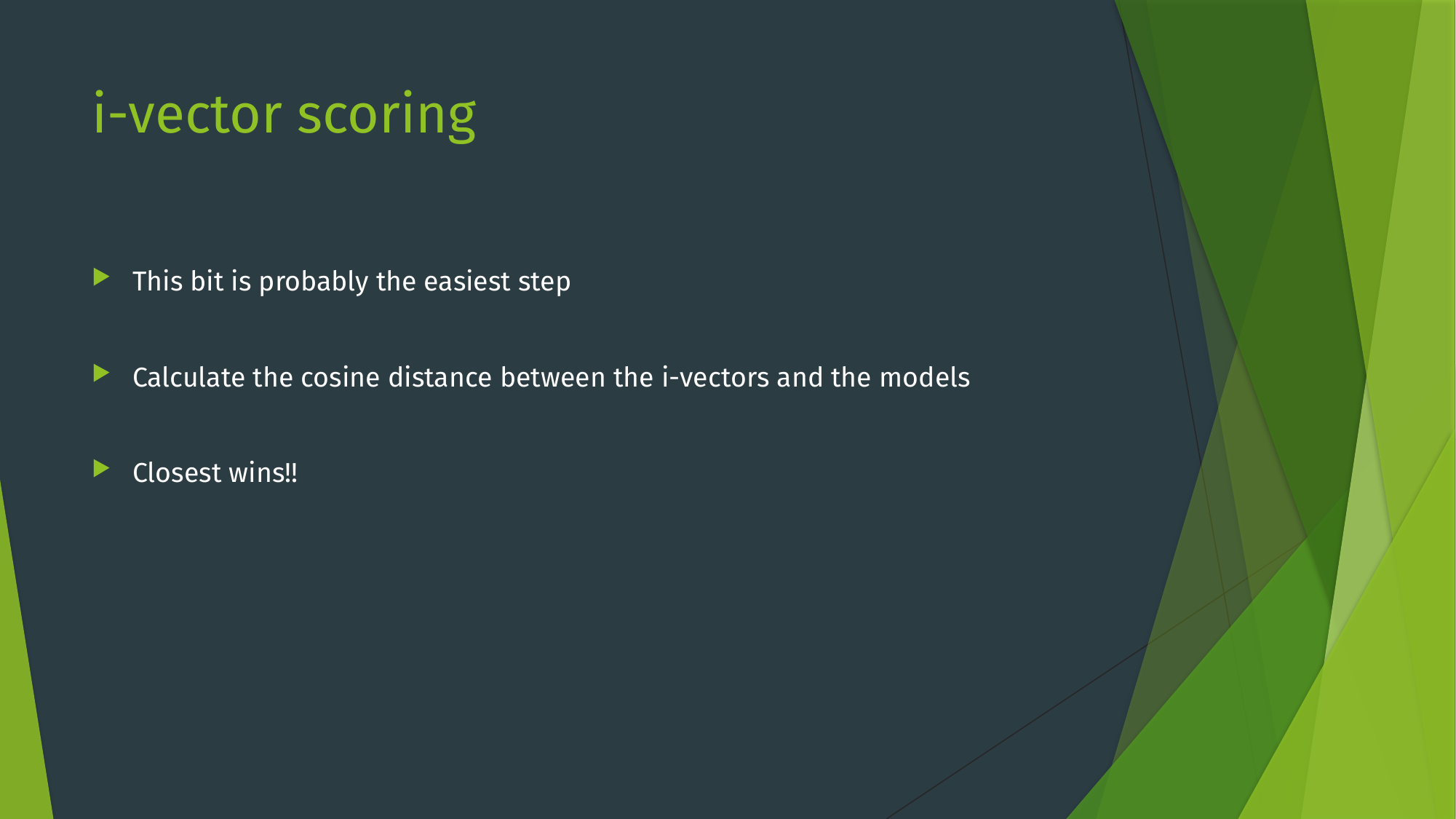

# i-vector scoring
This bit is probably the easiest step

Calculate the cosine distance between the i-vectors and the models

Closest wins!!